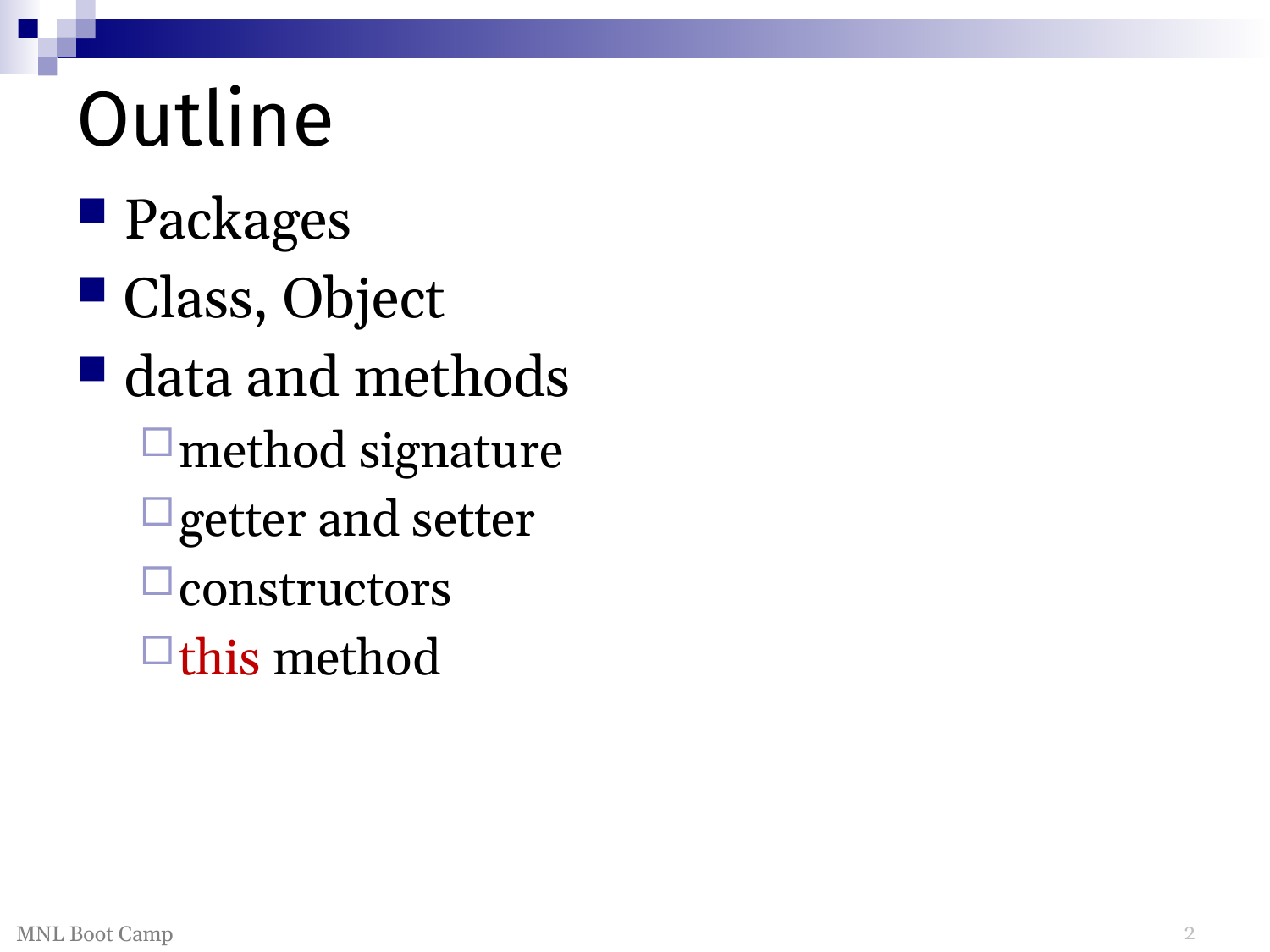

# Outline
Packages
Class, Object
data and methods
method signature
getter and setter
constructors
this method
MNL Boot Camp
2